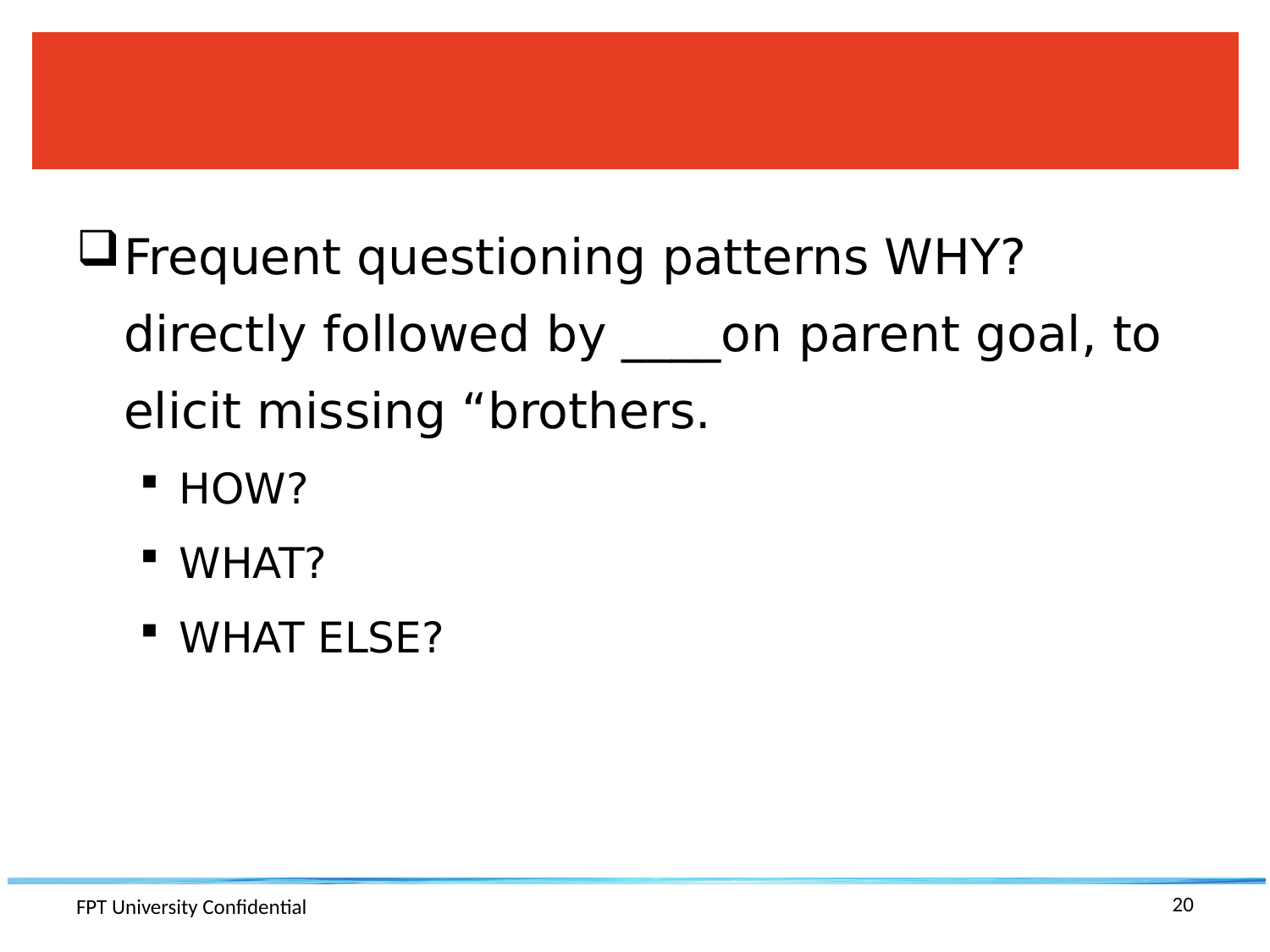

#
Frequent questioning patterns WHY? directly followed by ____on parent goal, to elicit missing “brothers.
HOW?
WHAT?
WHAT ELSE?